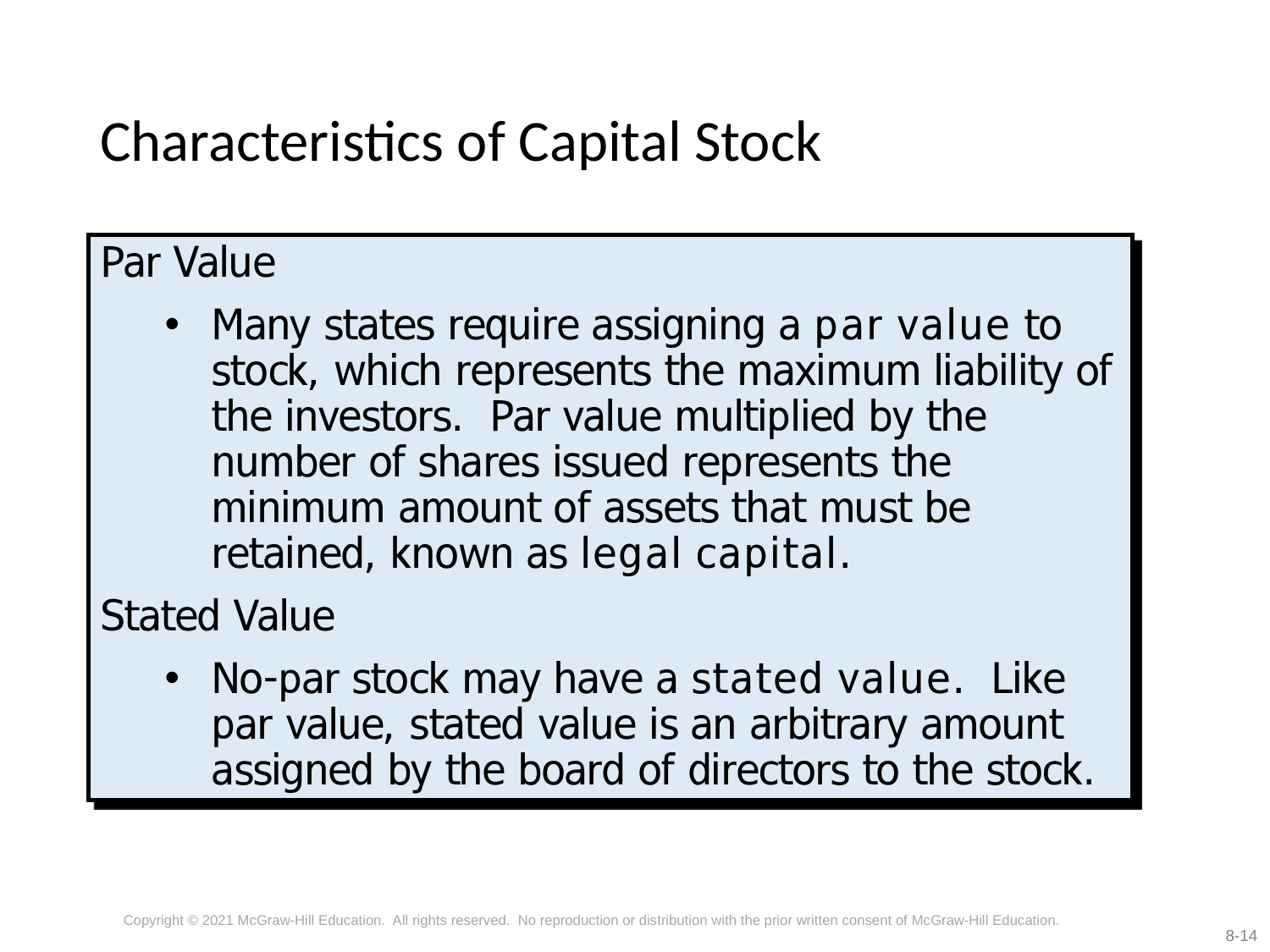

# Characteristics of Capital Stock
Par Value
Many states require assigning a par value to stock, which represents the maximum liability of the investors.  Par value multiplied by the number of shares issued represents the minimum amount of assets that must be retained, known as legal capital.
Stated Value
No-par stock may have a stated value.  Like par value, stated value is an arbitrary amount assigned by the board of directors to the stock.